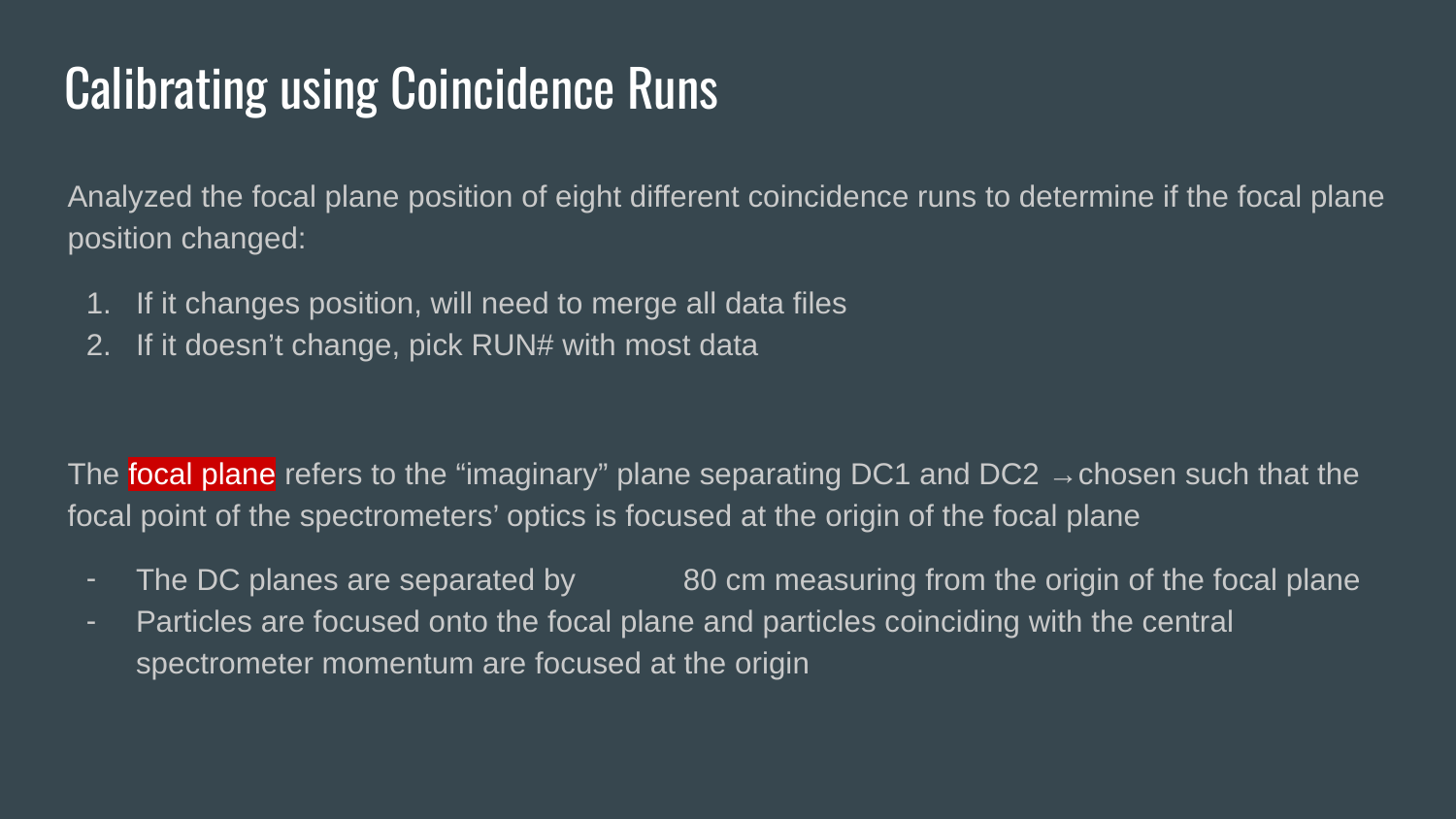

# Calibrating using Coincidence Runs
Analyzed the focal plane position of eight different coincidence runs to determine if the focal plane position changed:
If it changes position, will need to merge all data files
If it doesn’t change, pick RUN# with most data

The focal plane refers to the “imaginary” plane separating DC1 and DC2 →chosen such that the focal point of the spectrometers’ optics is focused at the origin of the focal plane
The DC planes are separated by	80 cm measuring from the origin of the focal plane
Particles are focused onto the focal plane and particles coinciding with the central spectrometer momentum are focused at the origin